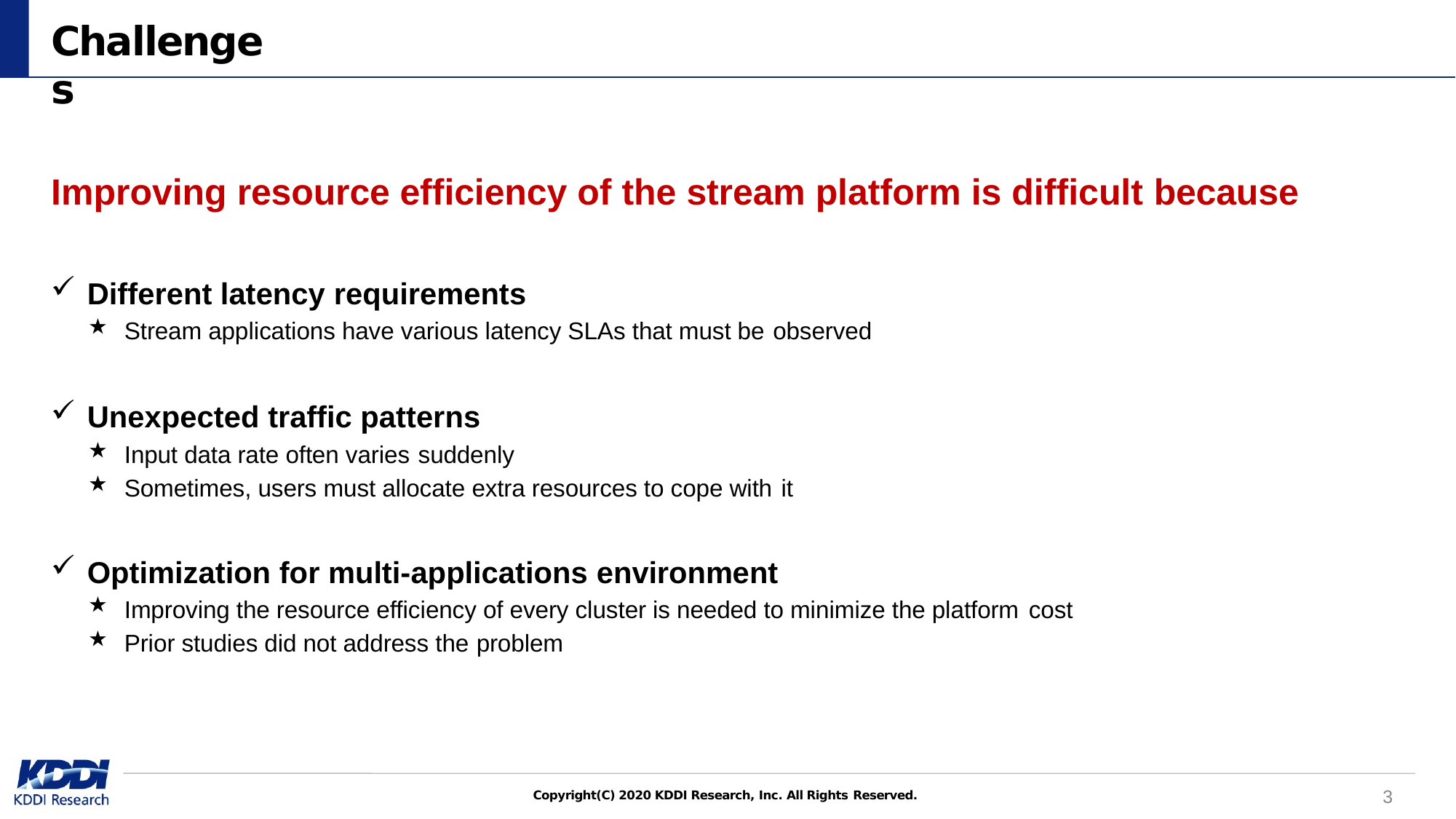

# Challenges
Improving resource efficiency of the stream platform is difficult because

Different latency requirements
Stream applications have various latency SLAs that must be observed

Unexpected traffic patterns
Input data rate often varies suddenly
Sometimes, users must allocate extra resources to cope with it

Optimization for multi-applications environment
Improving the resource efficiency of every cluster is needed to minimize the platform cost
Prior studies did not address the problem
3
Copyright(C) 2020 KDDI Research, Inc. All Rights Reserved.